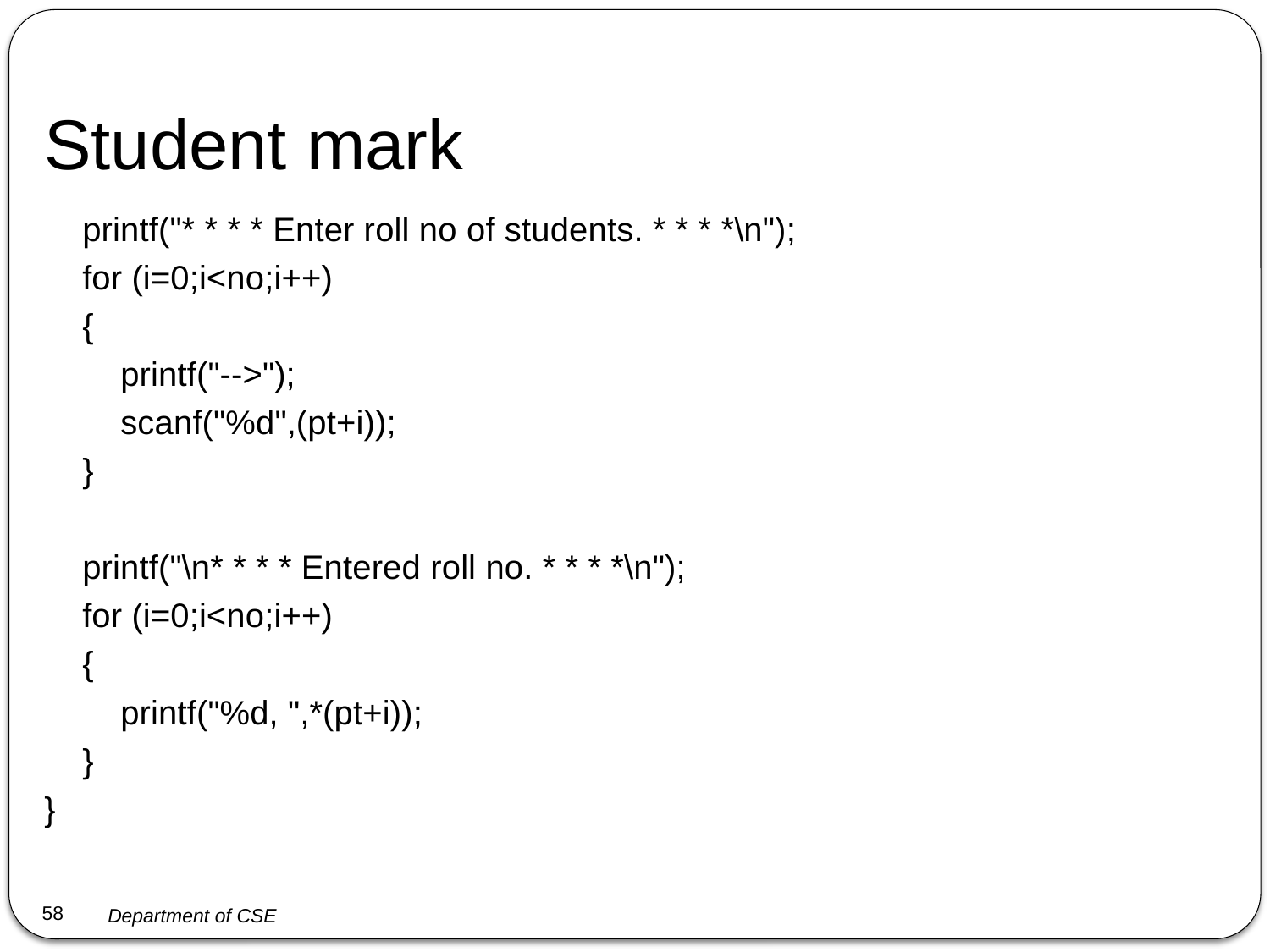

# Student mark
    printf("* * * * Enter roll no of students. * * * *\n");
    for (i=0;i<no;i++)
    {
        printf("-->");
        scanf("%d",(pt+i));
    }

    printf("\n* * * * Entered roll no. * * * *\n");
    for (i=0;i<no;i++)
    {
        printf("%d, ",*(pt+i));
    }
}

58
Department of CSE